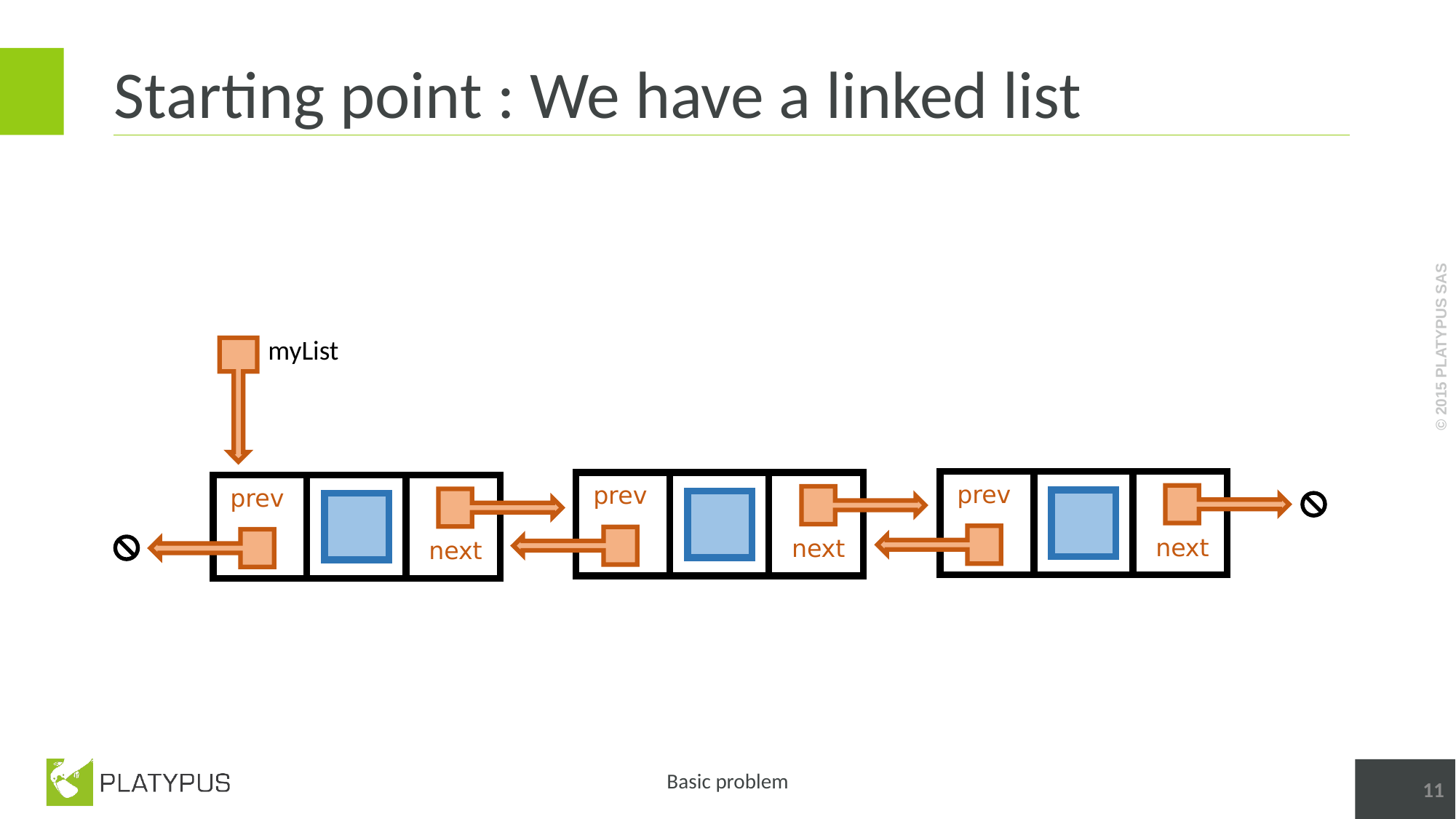

# Starting point : We have a linked list
myList

prev

next

prev

next

prev

next

11
Basic problem